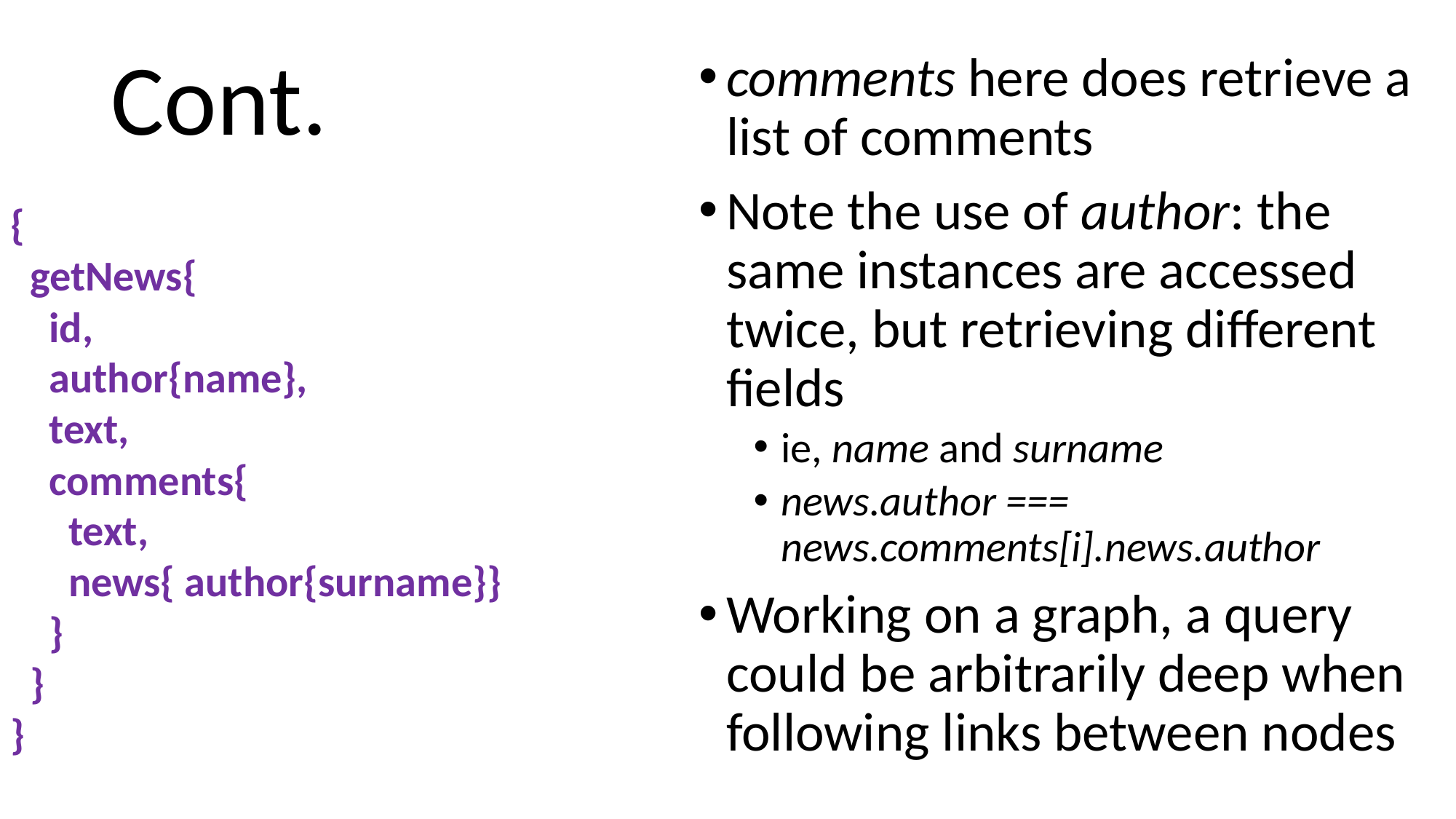

# Cont.
comments here does retrieve a list of comments
Note the use of author: the same instances are accessed twice, but retrieving different fields
ie, name and surname
news.author === news.comments[i].news.author
Working on a graph, a query could be arbitrarily deep when following links between nodes
{
  getNews{
    id,
    author{name},
    text,
    comments{
      text,
      news{ author{surname}}
    }
  }
}